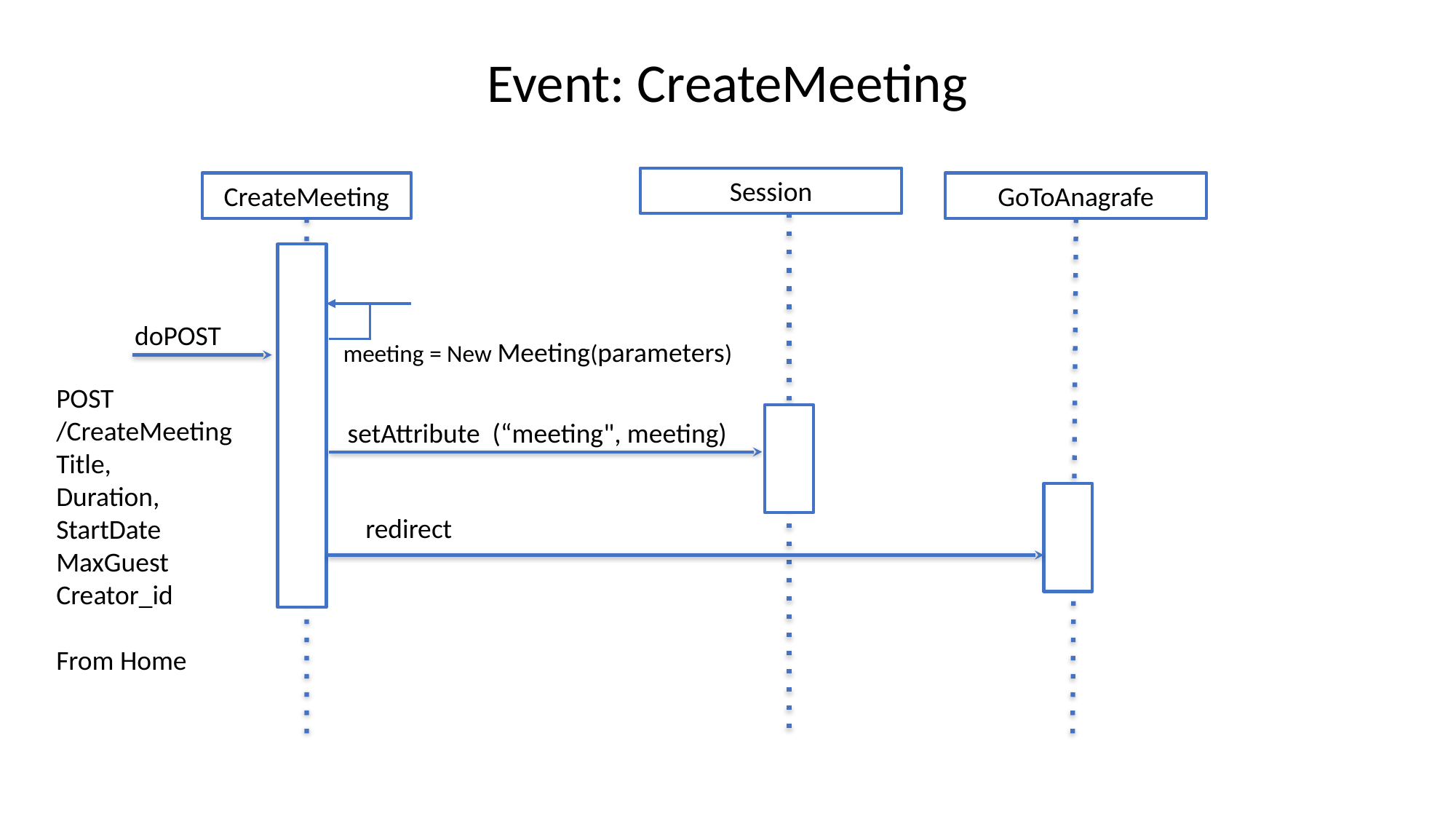

# Event: CreateMeeting
Session
CreateMeeting
GoToAnagrafe

doPOST
meeting = New Meeting(parameters)
POST
/CreateMeeting
Title,
Duration,
StartDate
MaxGuest
Creator_id

From Home

setAttribute  (“meeting", meeting)

redirect